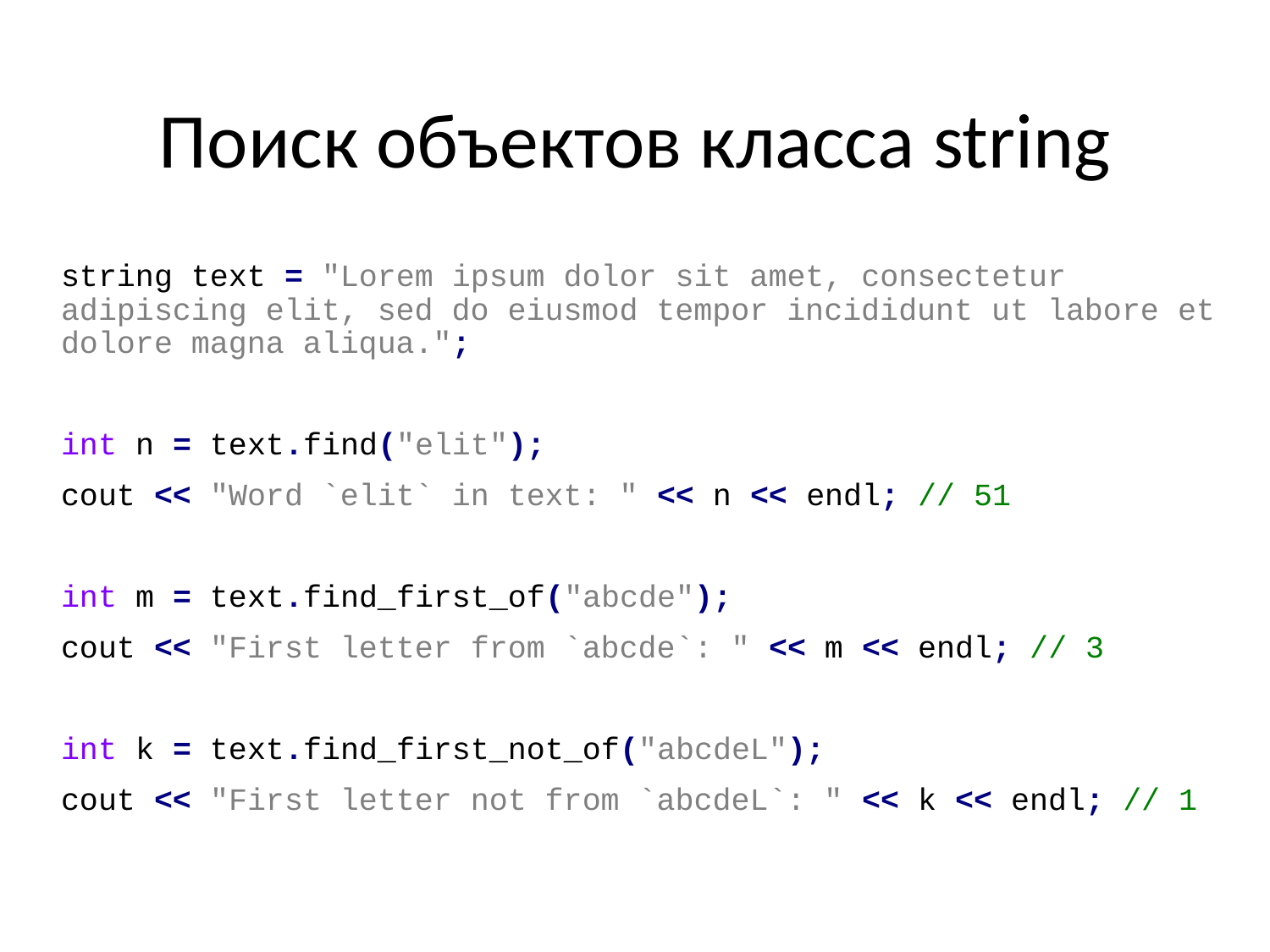

# Поиск объектов класса string
string text = "Lorem ipsum dolor sit amet, consectetur adipiscing elit, sed do eiusmod tempor incididunt ut labore et dolore magna aliqua.";

int n = text.find("elit");
cout << "Word `elit` in text: " << n << endl; // 51

int m = text.find_first_of("abcde");
cout << "First letter from `abcde`: " << m << endl; // 3

int k = text.find_first_not_of("abcdeL");
cout << "First letter not from `abcdeL`: " << k << endl; // 1